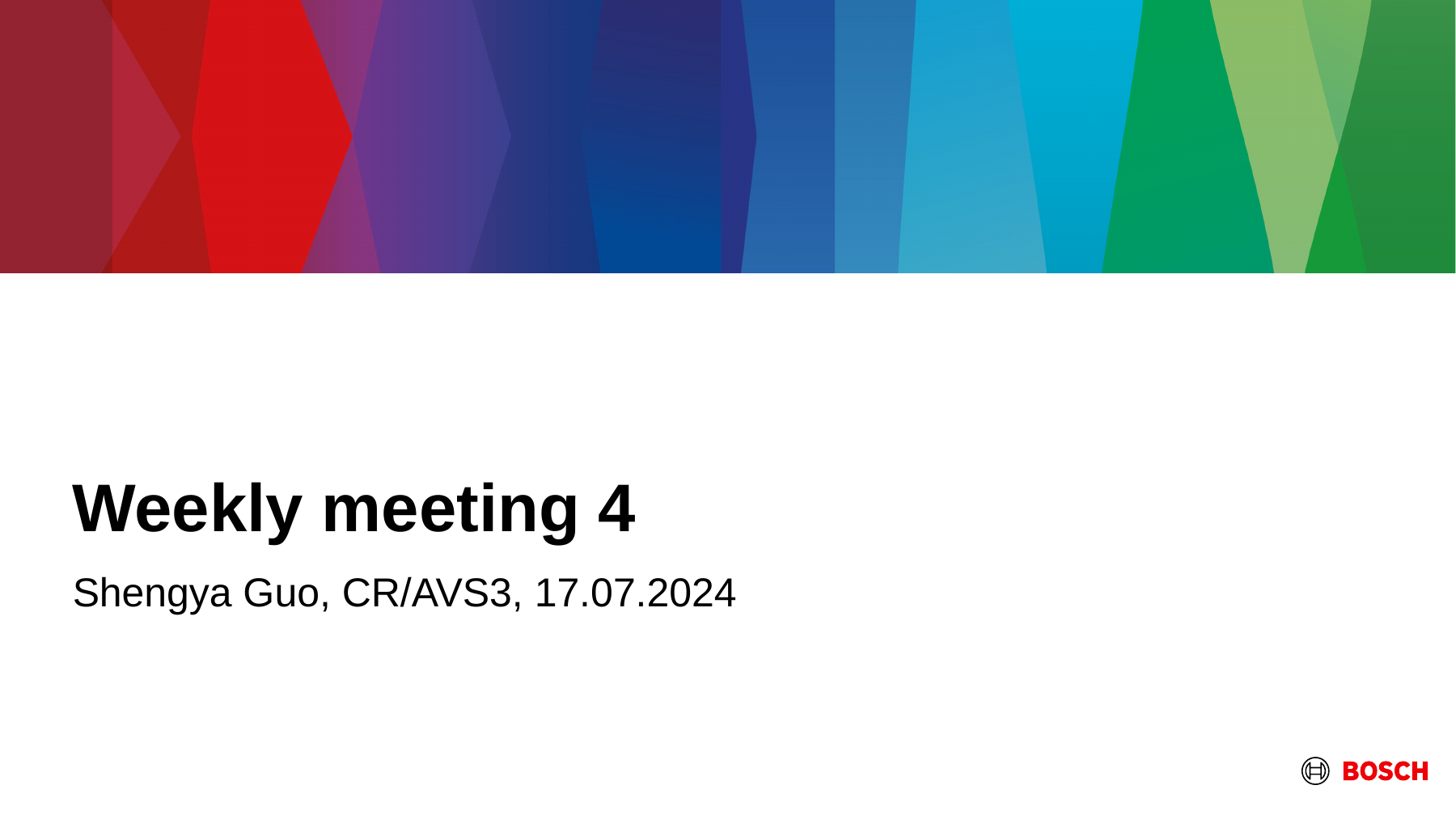

# Weekly meeting 4
Shengya Guo, CR/AVS3, 17.07.2024